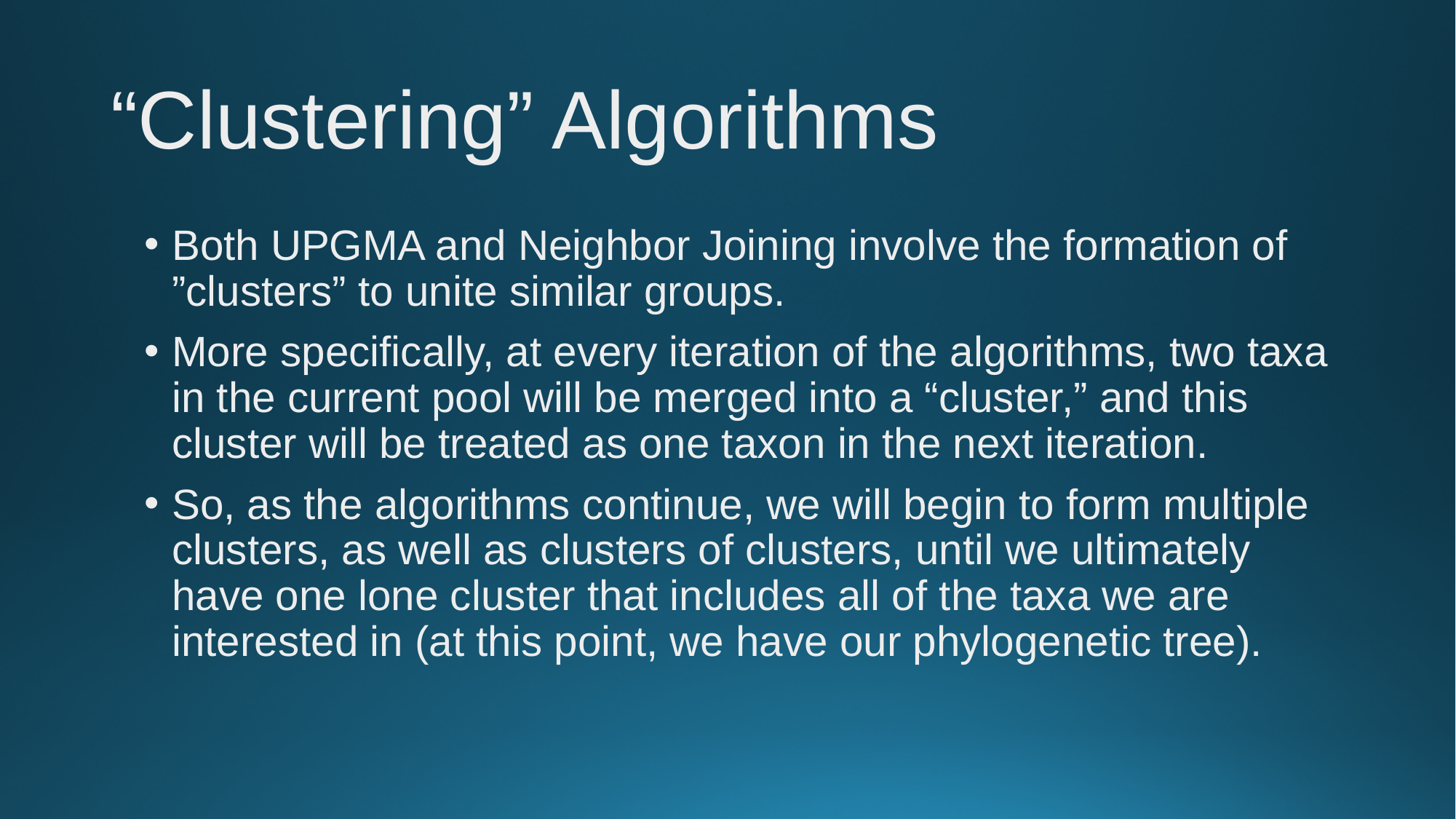

# “Clustering” Algorithms
Both UPGMA and Neighbor Joining involve the formation of ”clusters” to unite similar groups.
More specifically, at every iteration of the algorithms, two taxa in the current pool will be merged into a “cluster,” and this cluster will be treated as one taxon in the next iteration.
So, as the algorithms continue, we will begin to form multiple clusters, as well as clusters of clusters, until we ultimately have one lone cluster that includes all of the taxa we are interested in (at this point, we have our phylogenetic tree).